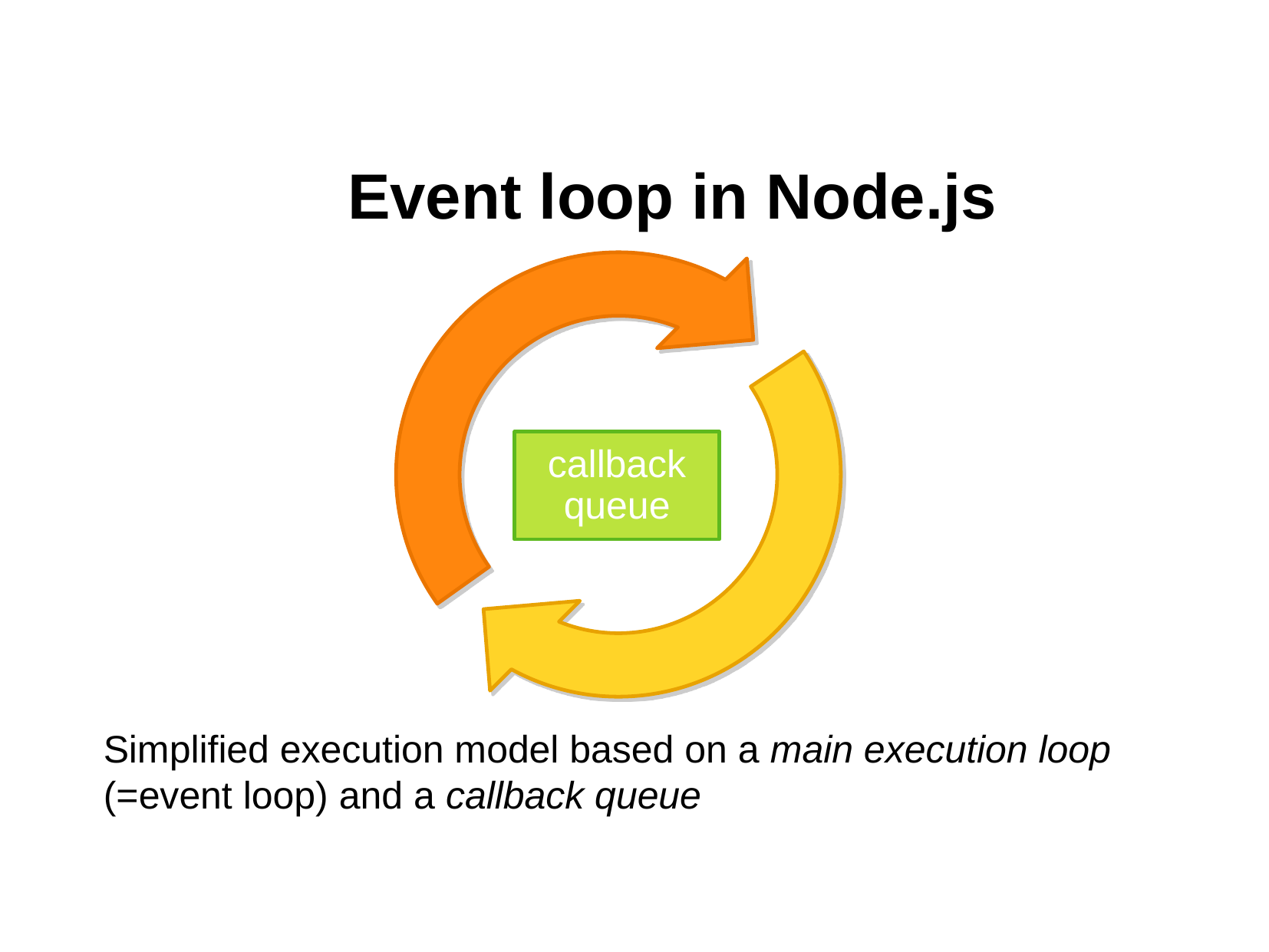

Event loop in Node.js
callback queue
Simplified execution model based on a main execution loop (=event loop) and a callback queue